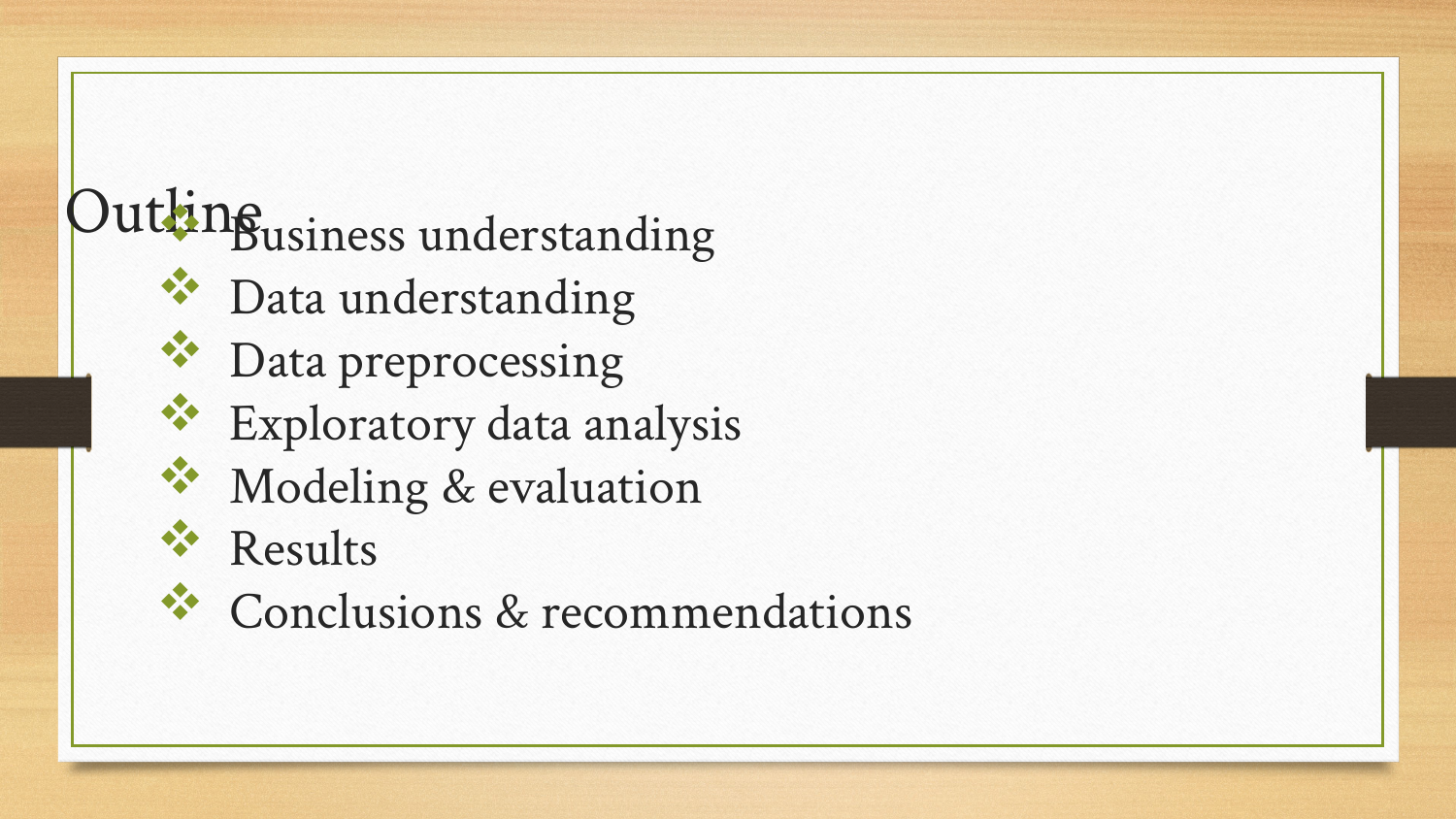

# Outline
Business understanding
Data understanding
Data preprocessing
Exploratory data analysis
Modeling & evaluation
Results
Conclusions & recommendations